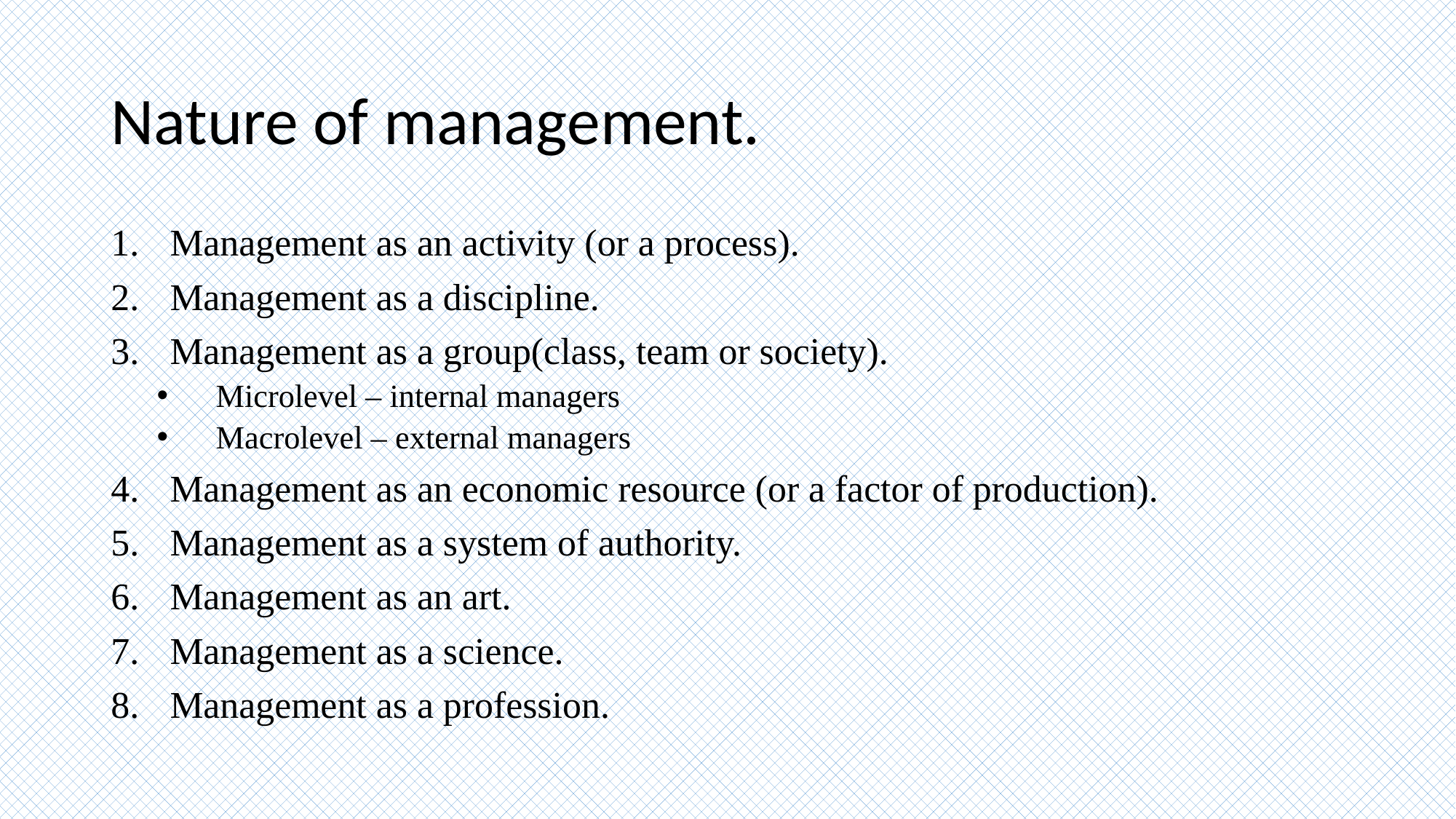

# Nature of management.
Management as an activity (or a process).
Management as a discipline.
Management as a group(class, team or society).
Microlevel – internal managers
Macrolevel – external managers
Management as an economic resource (or a factor of production).
Management as a system of authority.
Management as an art.
Management as a science.
Management as a profession.